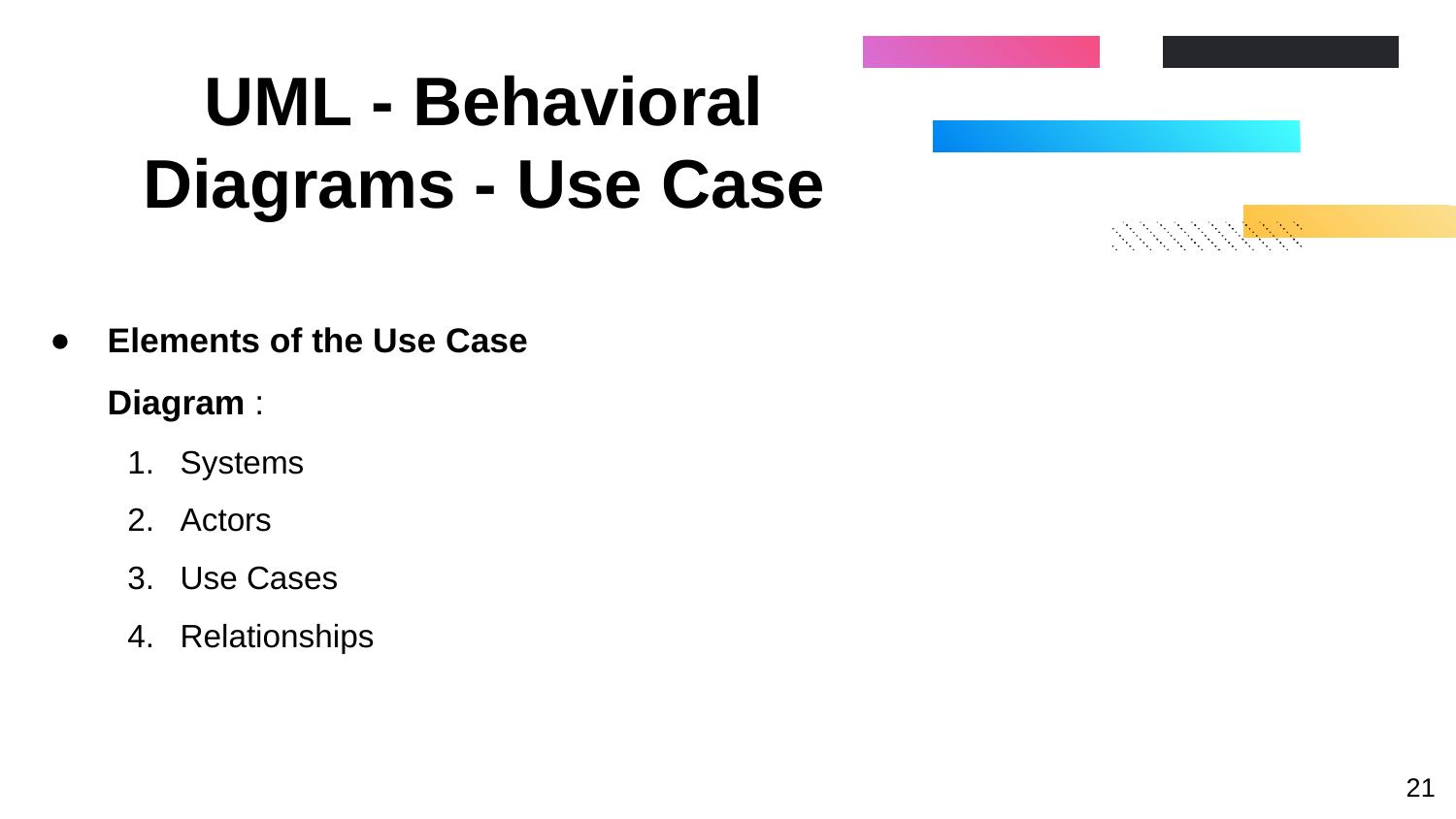

# UML - Behavioral Diagrams - Use Case
Elements of the Use Case Diagram :
Systems
Actors
Use Cases
Relationships

21